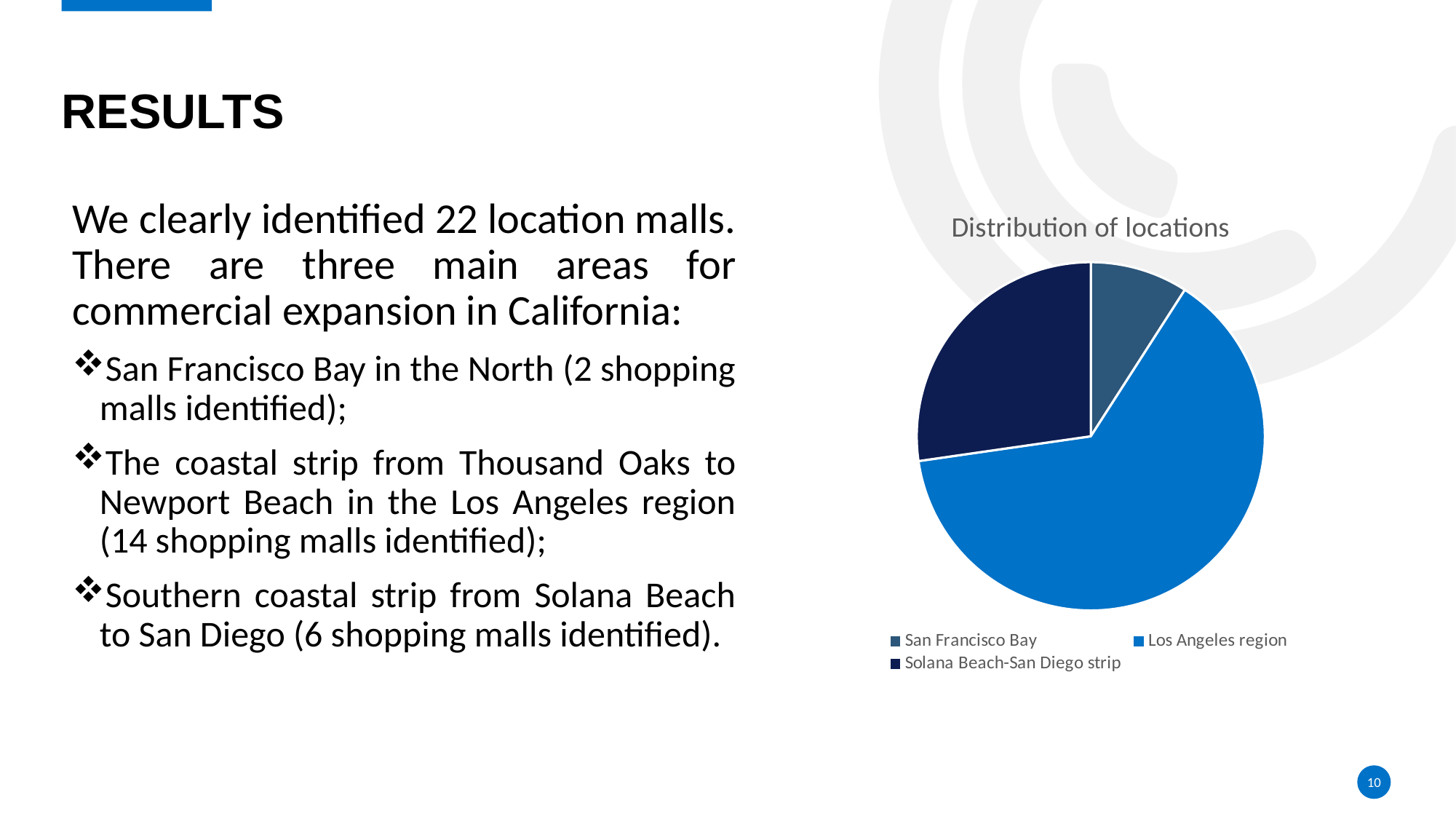

# results
We clearly identified 22 location malls. There are three main areas for commercial expansion in California:
San Francisco Bay in the North (2 shopping malls identified);
The coastal strip from Thousand Oaks to Newport Beach in the Los Angeles region (14 shopping malls identified);
Southern coastal strip from Solana Beach to San Diego (6 shopping malls identified).

### Chart:

| Category | Distribution of locations |
|---|---|
| San Francisco Bay | 2.0 |
| Los Angeles region  | 14.0 |
| Solana Beach-San Diego strip | 6.0 |
10